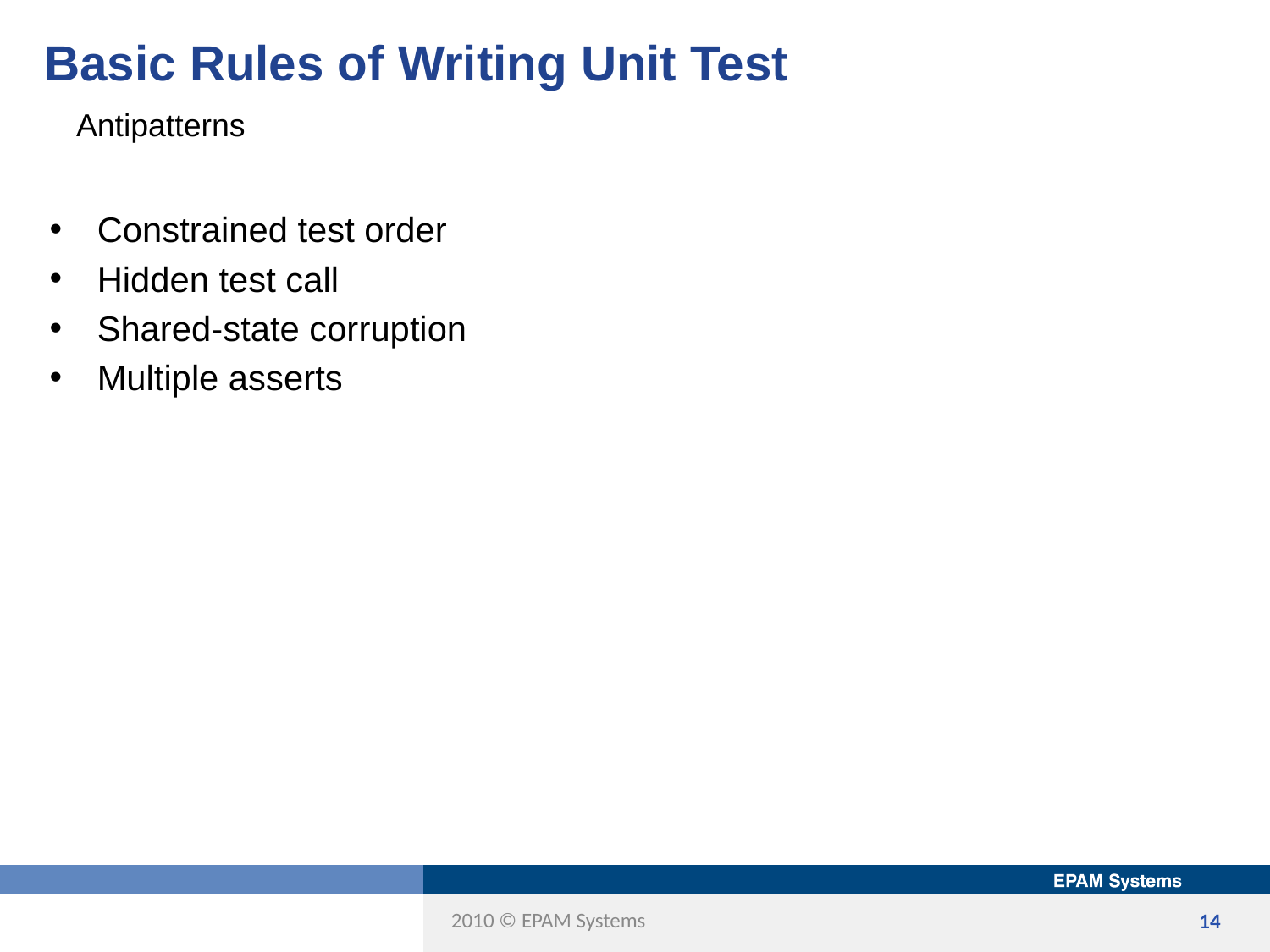

# Basic Rules of Writing Unit Test
Antipatterns
Constrained test order
Hidden test call
Shared-state corruption
Multiple asserts